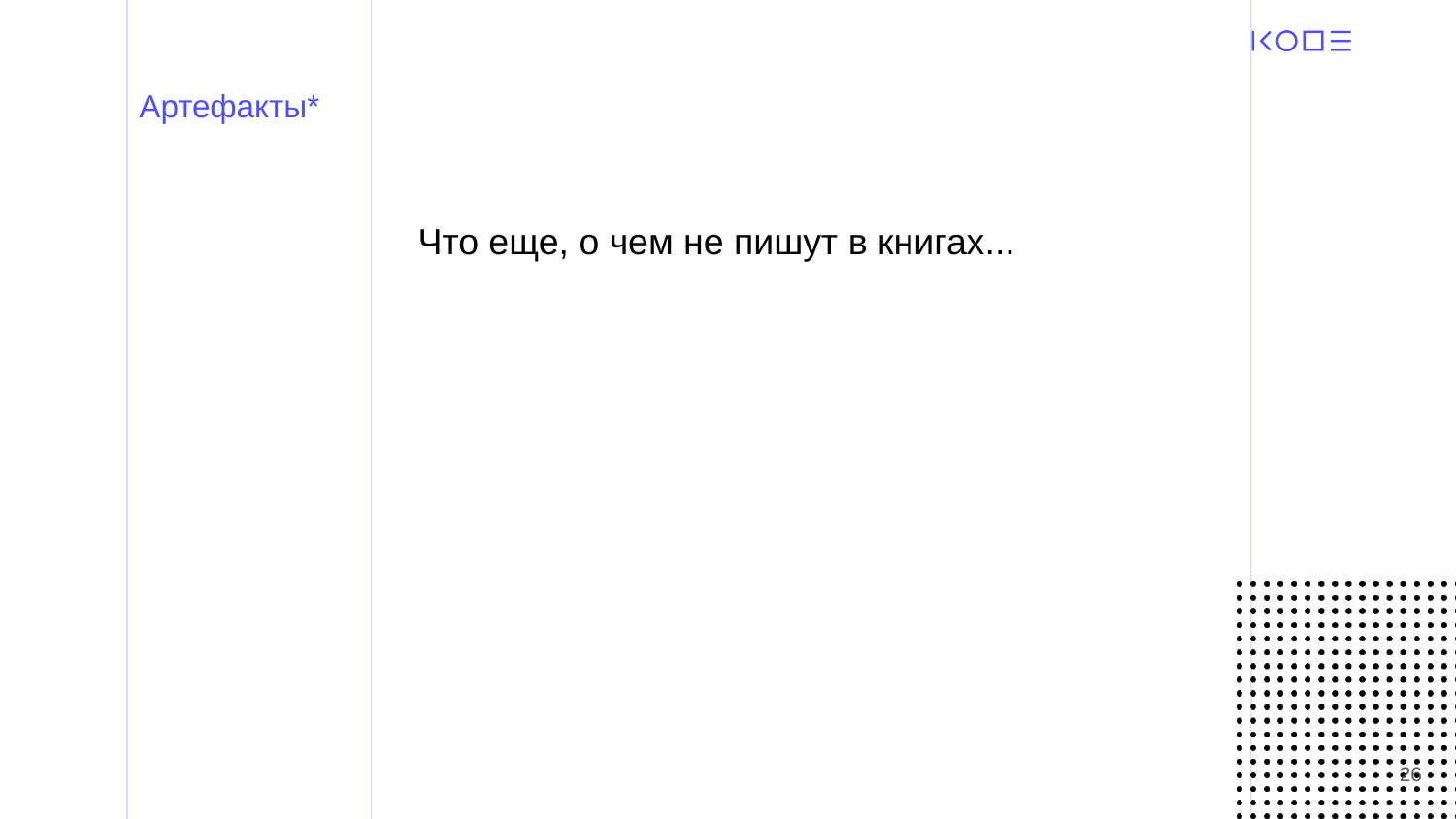

# Артефакты*

Что еще, о чем не пишут в книгах...
26